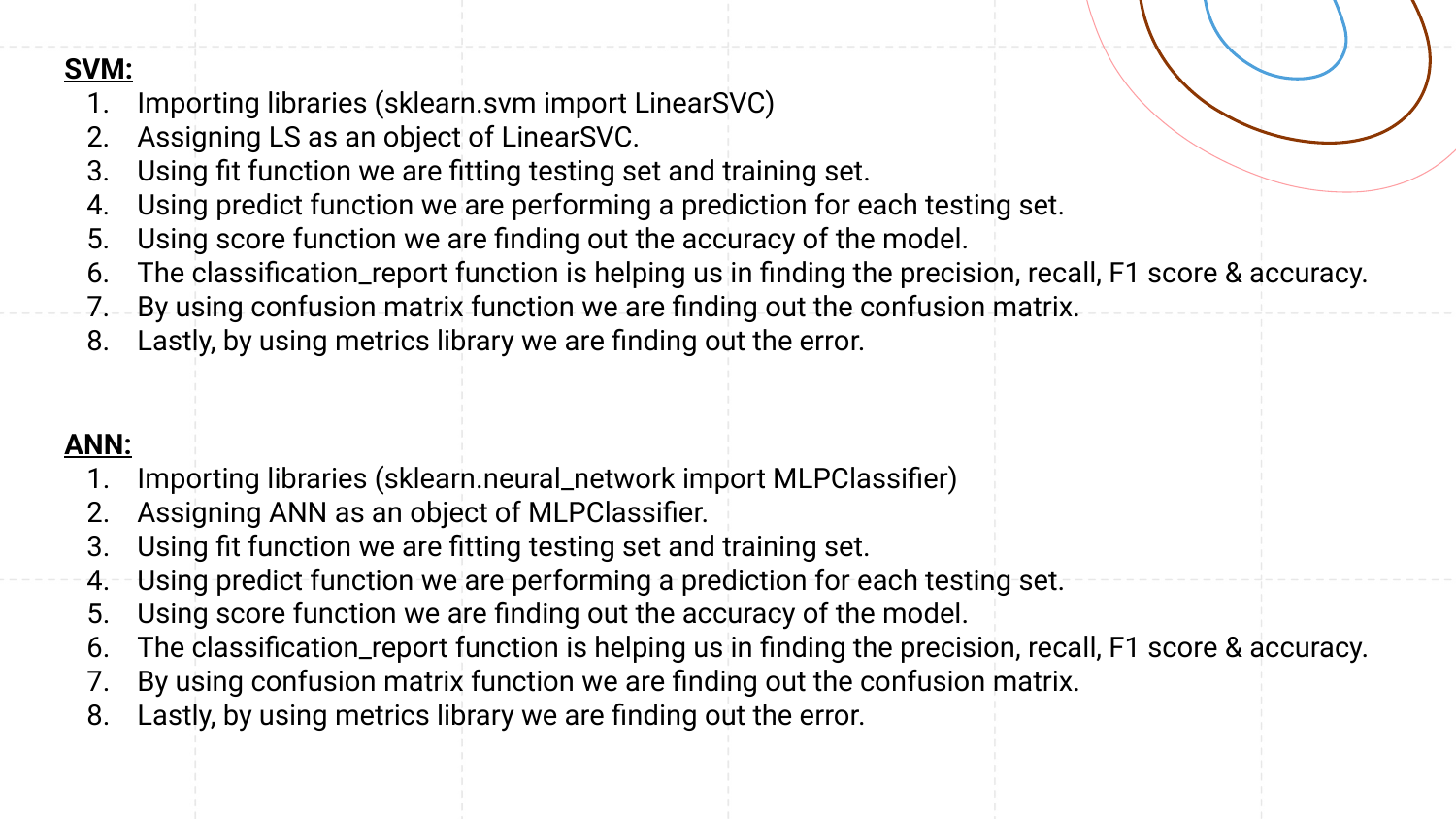

SVM:
Importing libraries (sklearn.svm import LinearSVC)
Assigning LS as an object of LinearSVC.
Using fit function we are fitting testing set and training set.
Using predict function we are performing a prediction for each testing set.
Using score function we are finding out the accuracy of the model.
The classification_report function is helping us in finding the precision, recall, F1 score & accuracy.
By using confusion matrix function we are finding out the confusion matrix.
Lastly, by using metrics library we are finding out the error.
ANN:
Importing libraries (sklearn.neural_network import MLPClassifier)
Assigning ANN as an object of MLPClassifier.
Using fit function we are fitting testing set and training set.
Using predict function we are performing a prediction for each testing set.
Using score function we are finding out the accuracy of the model.
The classification_report function is helping us in finding the precision, recall, F1 score & accuracy.
By using confusion matrix function we are finding out the confusion matrix.
Lastly, by using metrics library we are finding out the error.